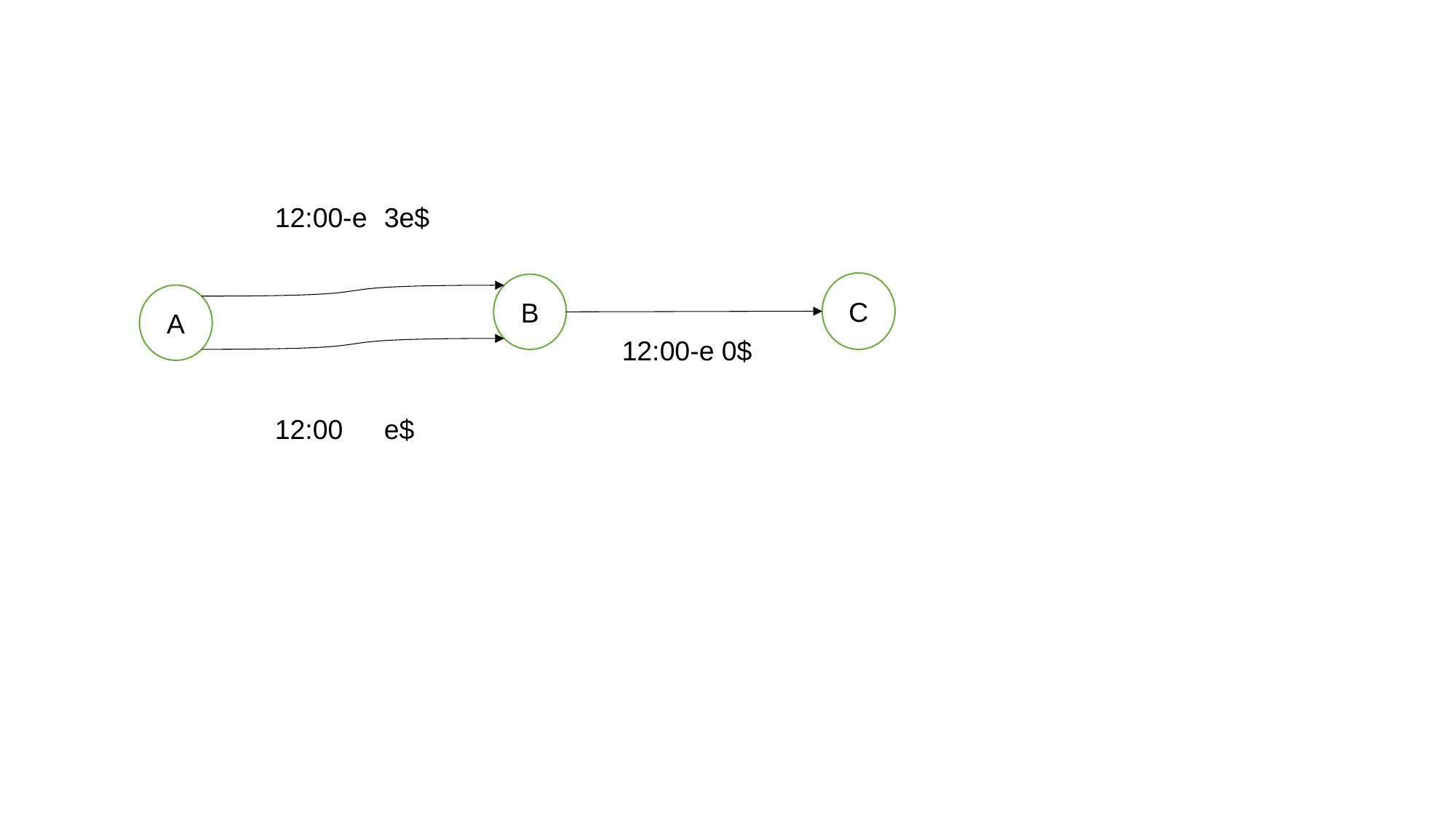

12:00-e	3e$
C
B
A
12:00-e 0$
12:00	e$